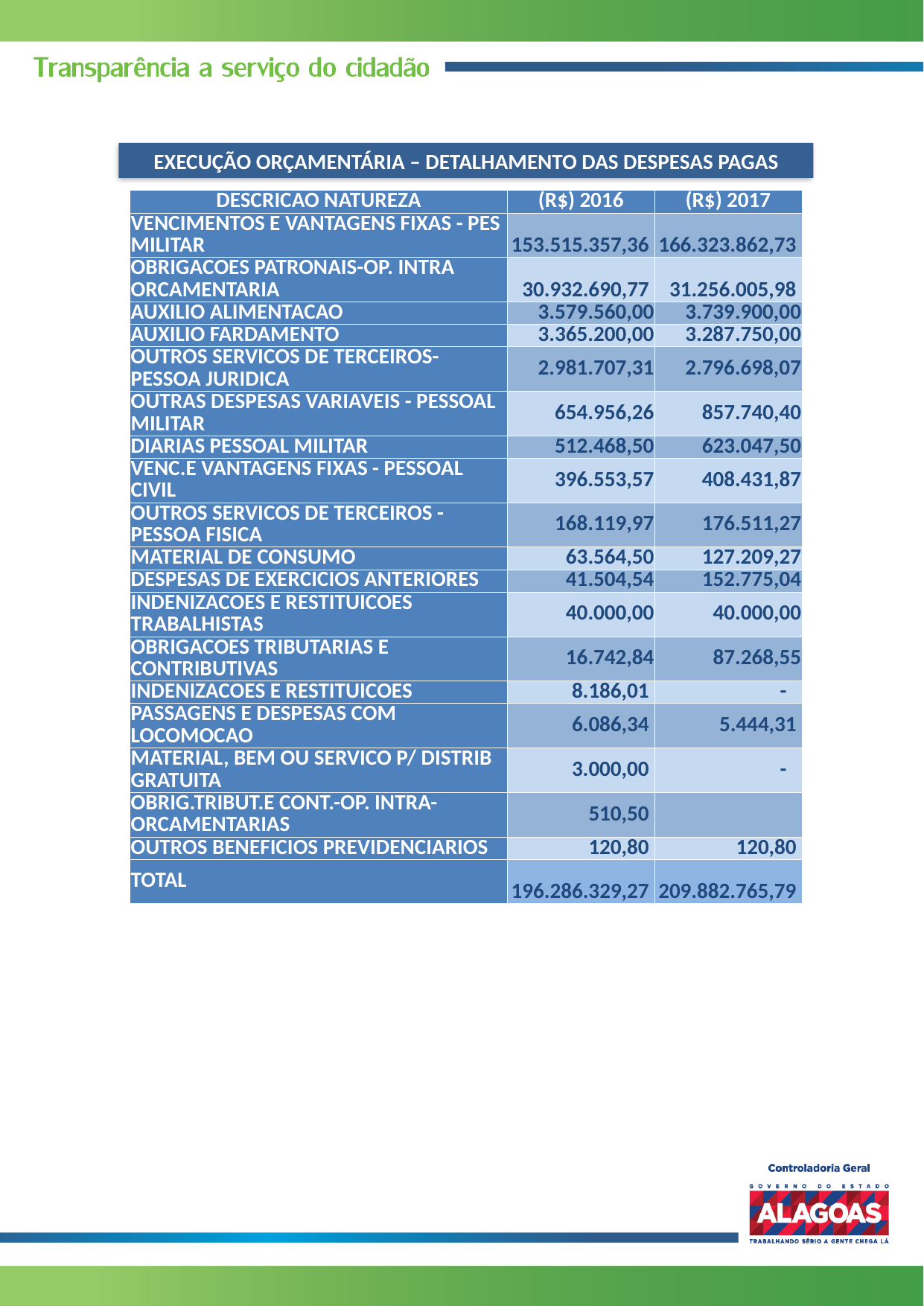

EXECUÇÃO ORÇAMENTÁRIA – DETALHAMENTO DAS DESPESAS PAGAS
| DESCRICAO NATUREZA | (R$) 2016 | (R$) 2017 |
| --- | --- | --- |
| VENCIMENTOS E VANTAGENS FIXAS - PES MILITAR | 153.515.357,36 | 166.323.862,73 |
| OBRIGACOES PATRONAIS-OP. INTRA ORCAMENTARIA | 30.932.690,77 | 31.256.005,98 |
| AUXILIO ALIMENTACAO | 3.579.560,00 | 3.739.900,00 |
| AUXILIO FARDAMENTO | 3.365.200,00 | 3.287.750,00 |
| OUTROS SERVICOS DE TERCEIROS-PESSOA JURIDICA | 2.981.707,31 | 2.796.698,07 |
| OUTRAS DESPESAS VARIAVEIS - PESSOAL MILITAR | 654.956,26 | 857.740,40 |
| DIARIAS PESSOAL MILITAR | 512.468,50 | 623.047,50 |
| VENC.E VANTAGENS FIXAS - PESSOAL CIVIL | 396.553,57 | 408.431,87 |
| OUTROS SERVICOS DE TERCEIROS - PESSOA FISICA | 168.119,97 | 176.511,27 |
| MATERIAL DE CONSUMO | 63.564,50 | 127.209,27 |
| DESPESAS DE EXERCICIOS ANTERIORES | 41.504,54 | 152.775,04 |
| INDENIZACOES E RESTITUICOES TRABALHISTAS | 40.000,00 | 40.000,00 |
| OBRIGACOES TRIBUTARIAS E CONTRIBUTIVAS | 16.742,84 | 87.268,55 |
| INDENIZACOES E RESTITUICOES | 8.186,01 | - |
| PASSAGENS E DESPESAS COM LOCOMOCAO | 6.086,34 | 5.444,31 |
| MATERIAL, BEM OU SERVICO P/ DISTRIB GRATUITA | 3.000,00 | - |
| OBRIG.TRIBUT.E CONT.-OP. INTRA-ORCAMENTARIAS | 510,50 |  |
| OUTROS BENEFICIOS PREVIDENCIARIOS | 120,80 | 120,80 |
| TOTAL | 196.286.329,27 | 209.882.765,79 |